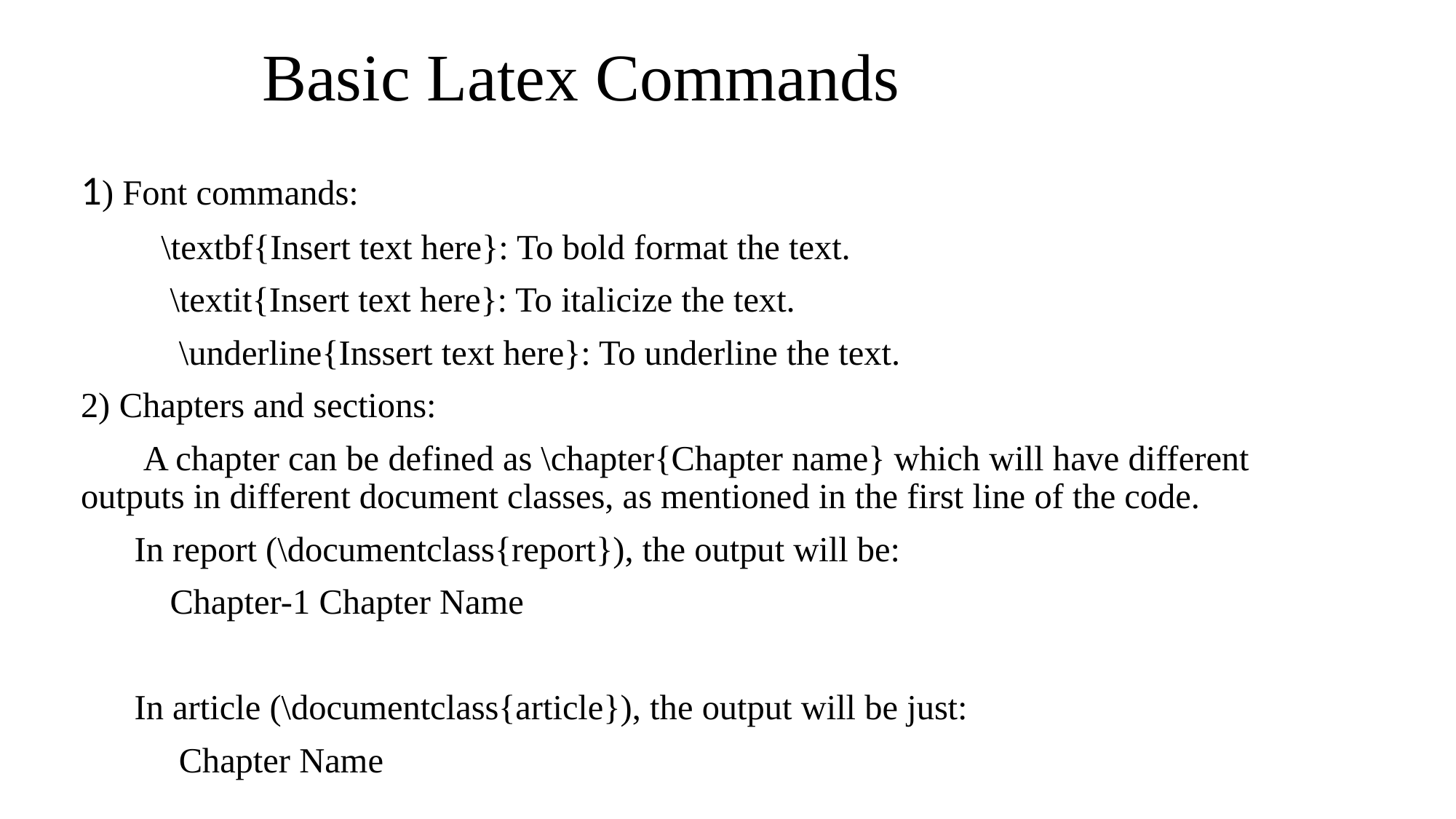

# Basic Latex Commands
1) Font commands:
         \textbf{Insert text here}: To bold format the text.
          \textit{Insert text here}: To italicize the text.
           \underline{Inssert text here}: To underline the text.
2) Chapters and sections:
       A chapter can be defined as \chapter{Chapter name} which will have different   outputs in different document classes, as mentioned in the first line of the code.
      In report (\documentclass{report}), the output will be:
          Chapter-1 Chapter Name

      In article (\documentclass{article}), the output will be just:
           Chapter Name